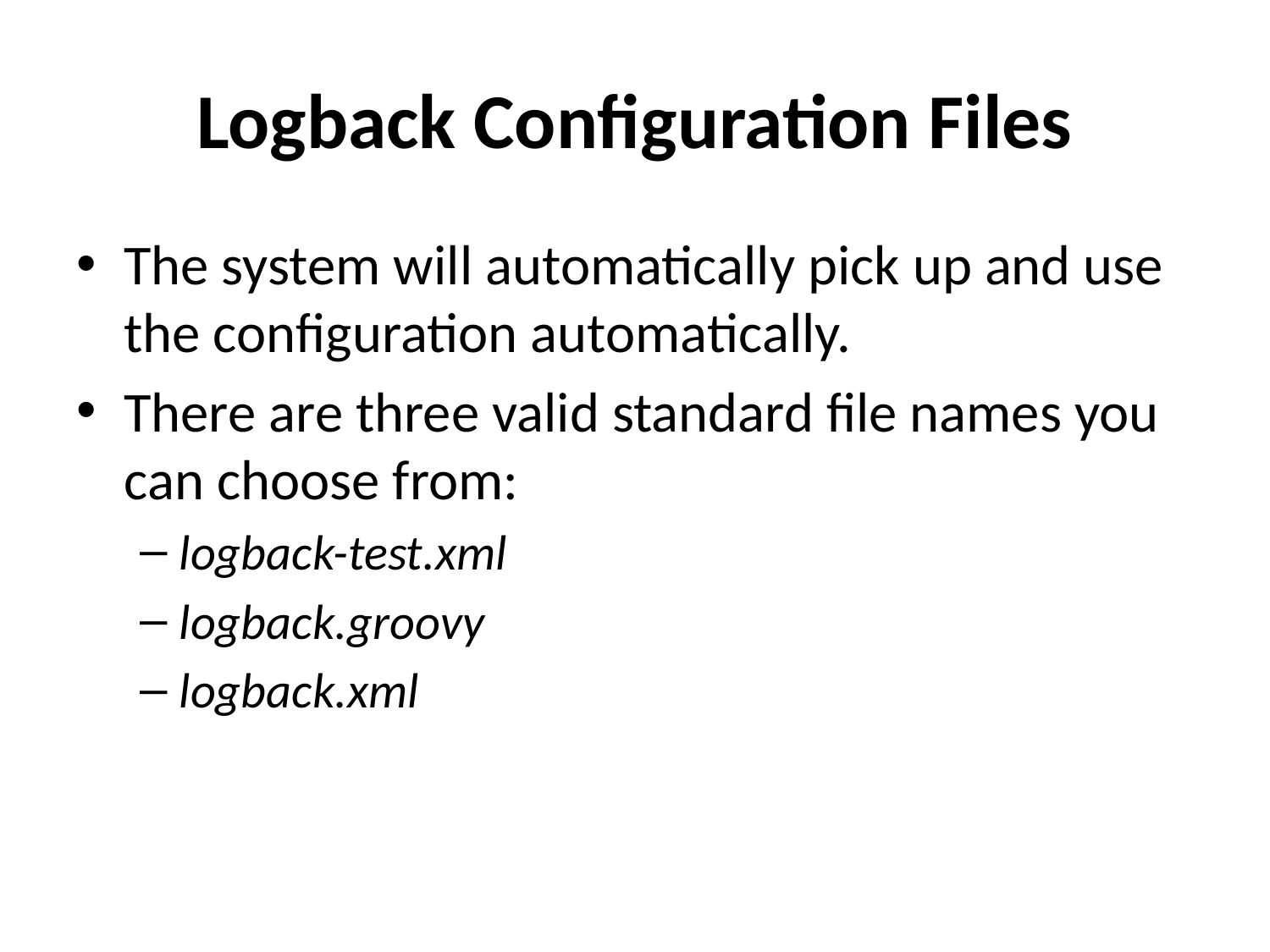

# Logback Configuration Files
The system will automatically pick up and use the configuration automatically.
There are three valid standard file names you can choose from:
logback-test.xml
logback.groovy
logback.xml